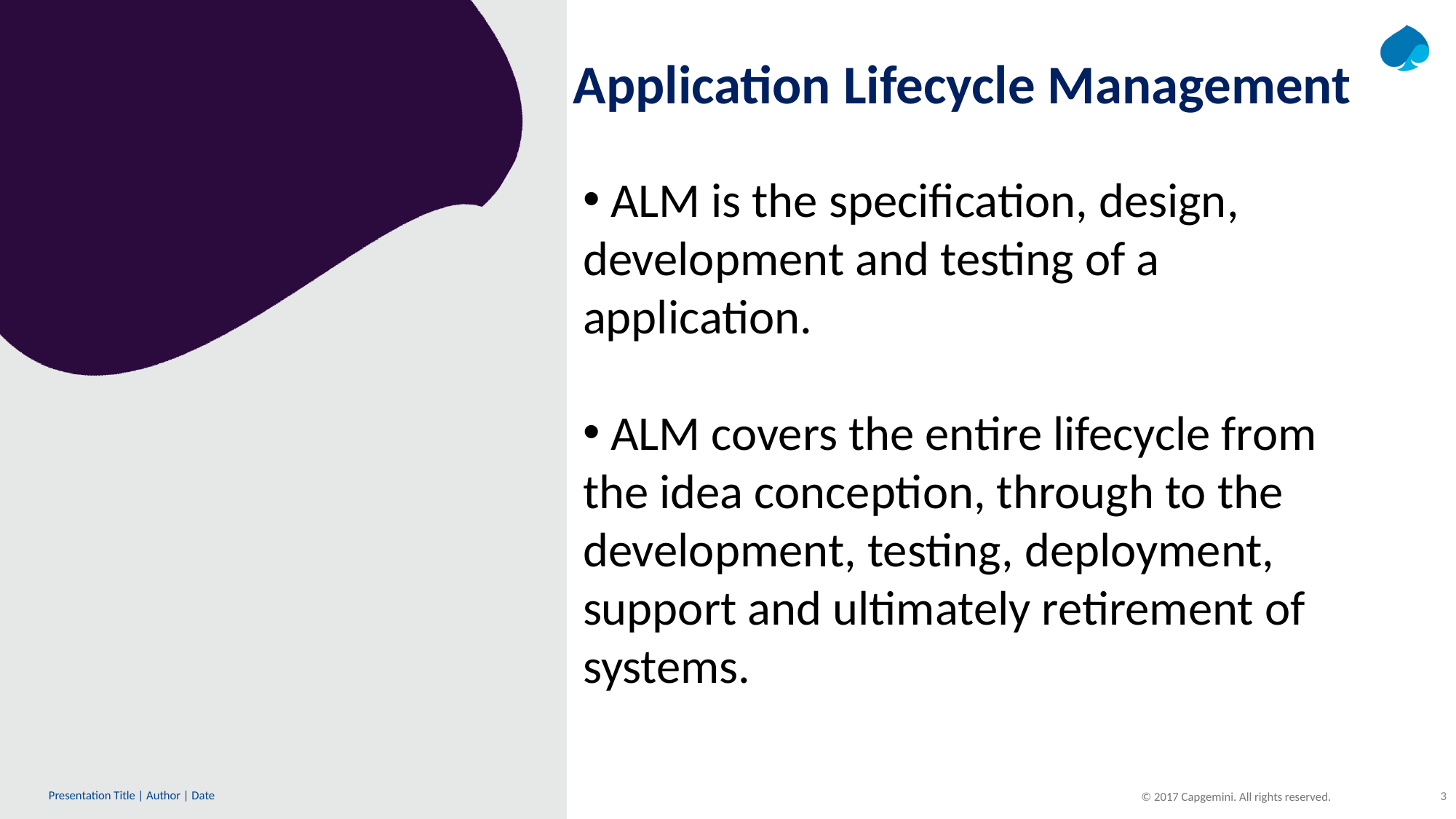

# Application Lifecycle Management
 ALM is the specification, design, development and testing of a application.

 ALM covers the entire lifecycle from the idea conception, through to the development, testing, deployment, support and ultimately retirement of systems.